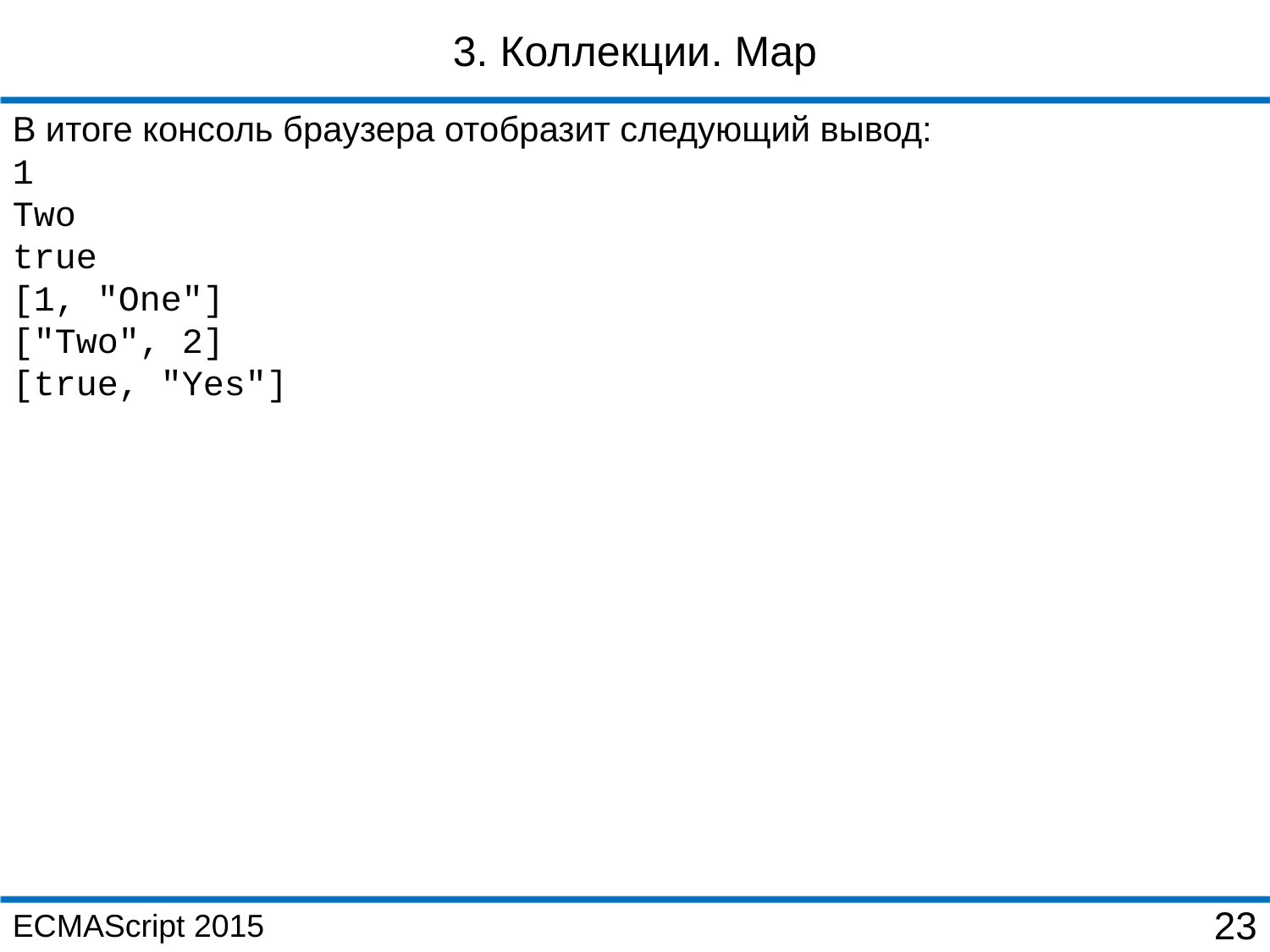

3. Коллекции. Map
В итоге консоль браузера отобразит следующий вывод:
1
Two
true
[1, "One"]
["Two", 2]
[true, "Yes"]

ECMAScript 2015
23